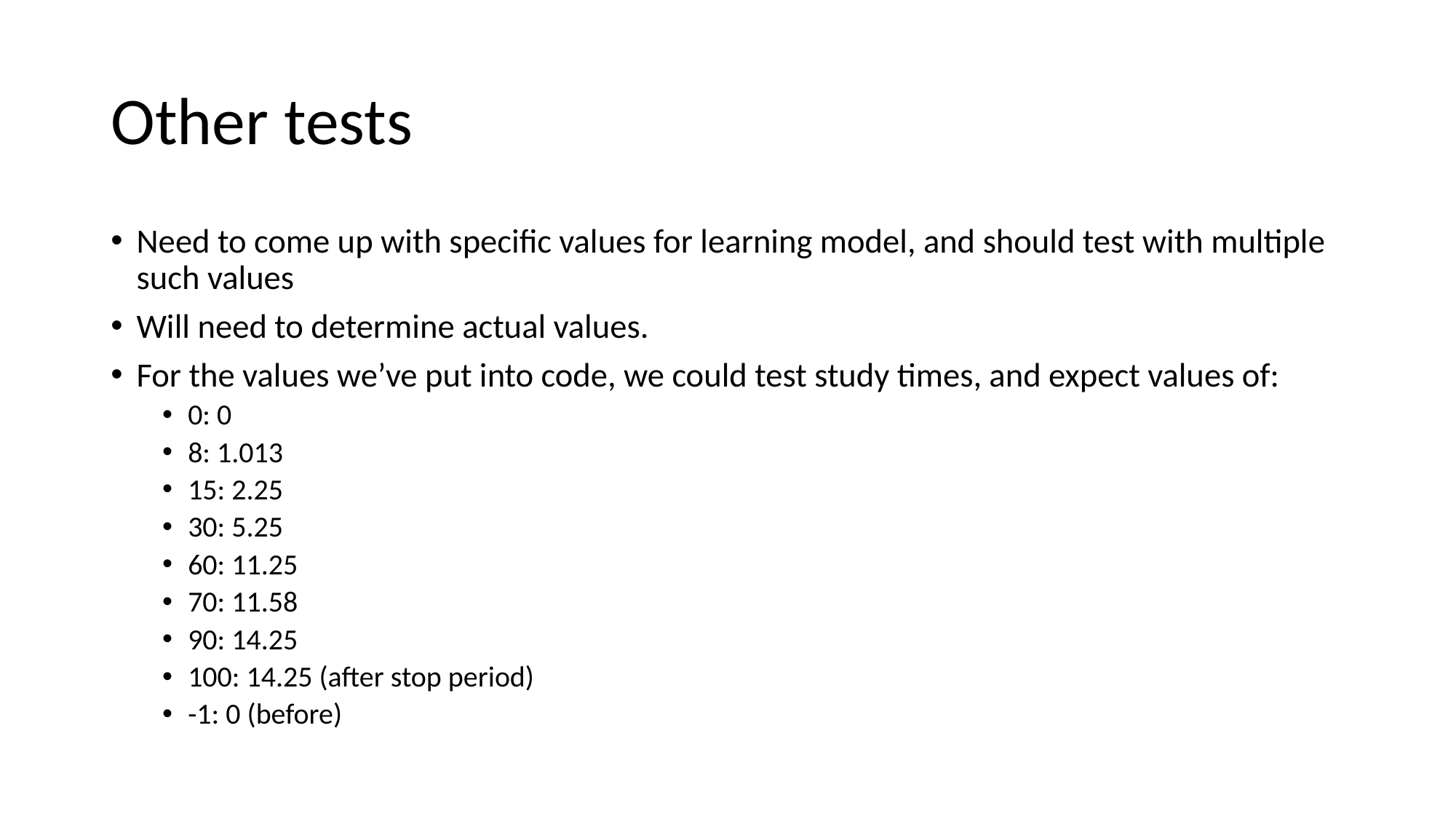

# Other tests
Need to come up with specific values for learning model, and should test with multiple such values
Will need to determine actual values.
For the values we’ve put into code, we could test study times, and expect values of:
0: 0
8: 1.013
15: 2.25
30: 5.25
60: 11.25
70: 11.58
90: 14.25
100: 14.25 (after stop period)
-1: 0 (before)